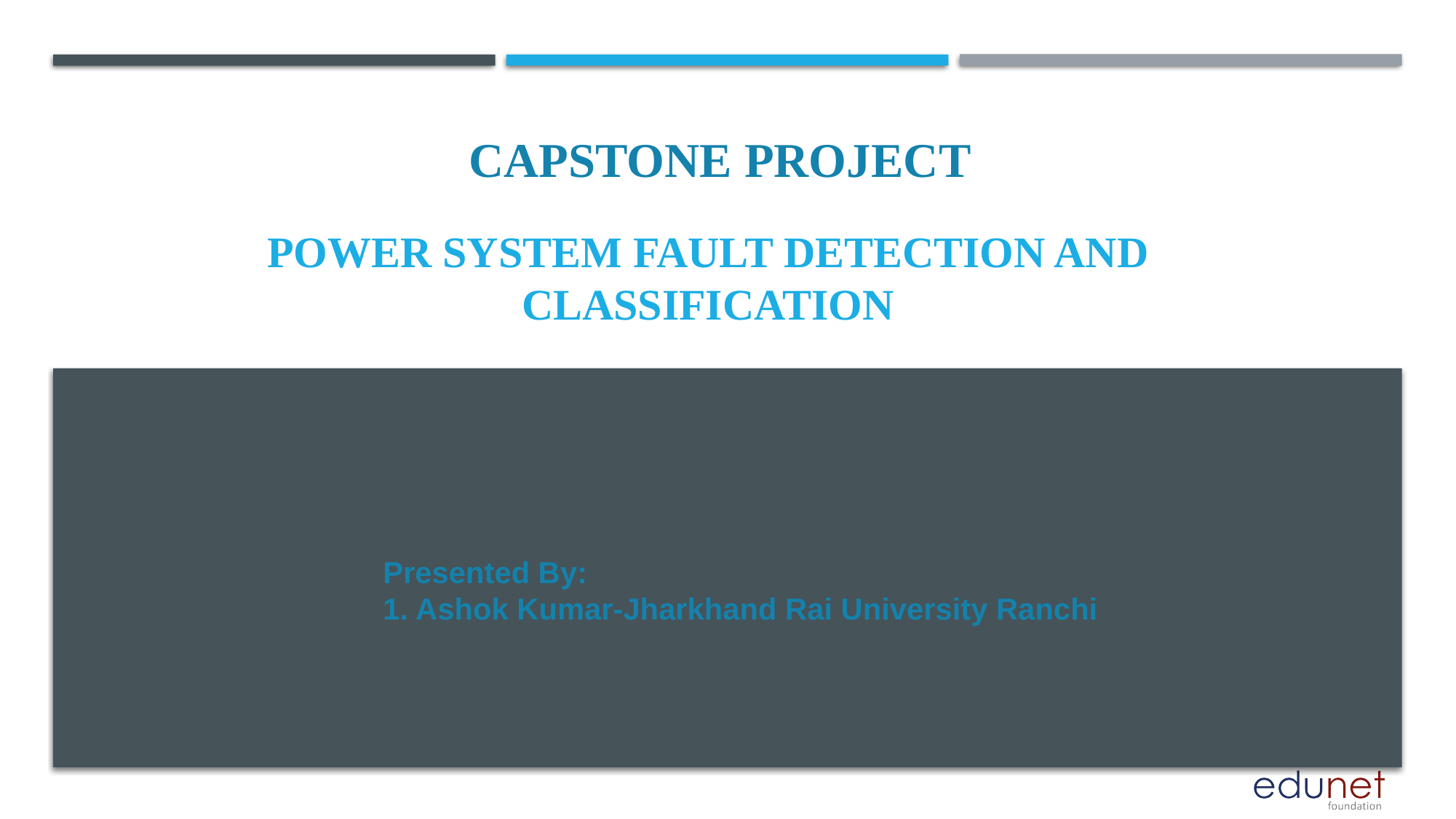

CAPSTONE PROJECT
# Power System Fault Detection and Classification
Presented By:
1. Ashok Kumar-Jharkhand Rai University Ranchi